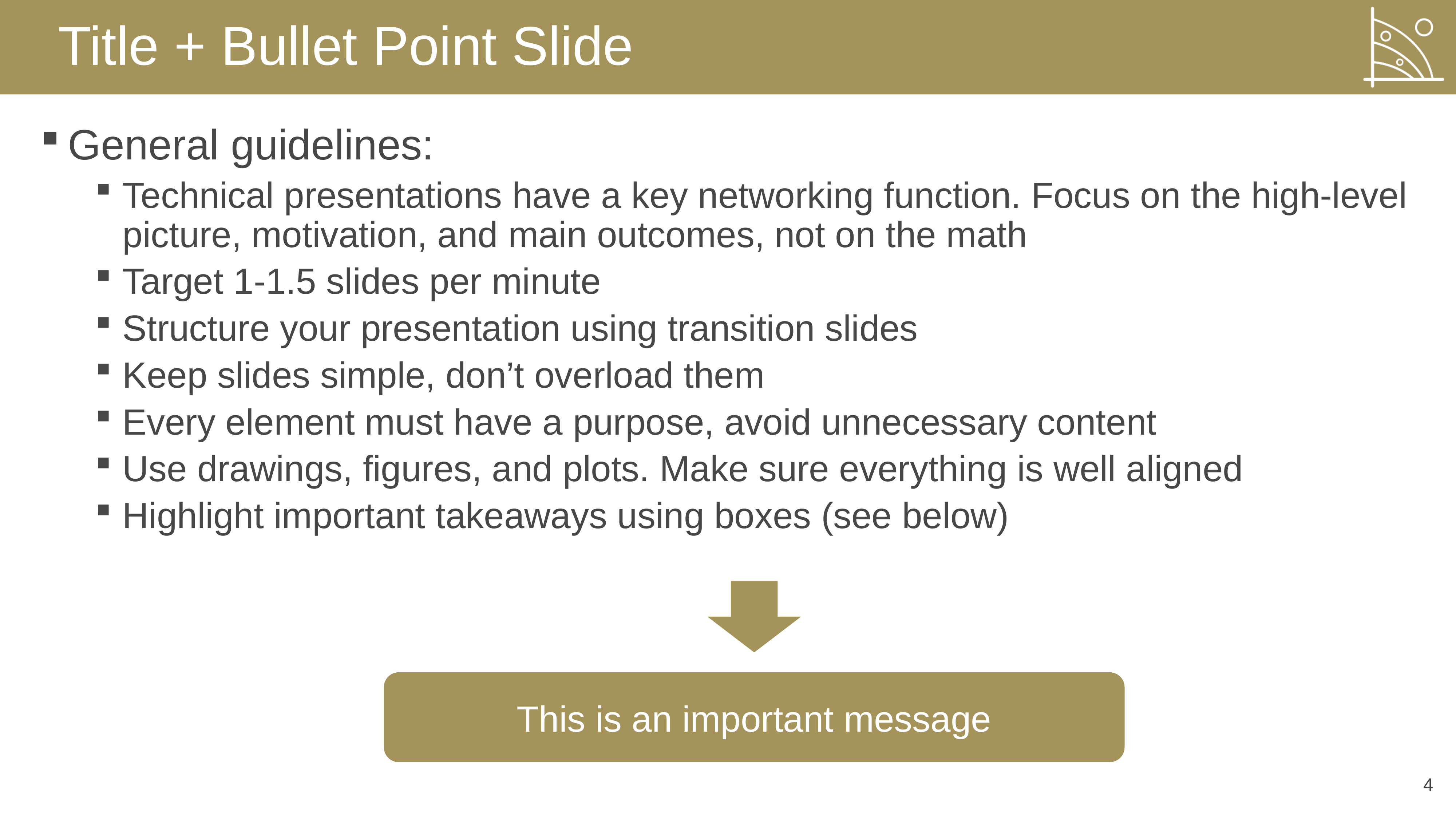

# Title + Bullet Point Slide
General guidelines:
Technical presentations have a key networking function. Focus on the high-level picture, motivation, and main outcomes, not on the math
Target 1-1.5 slides per minute
Structure your presentation using transition slides
Keep slides simple, don’t overload them
Every element must have a purpose, avoid unnecessary content
Use drawings, figures, and plots. Make sure everything is well aligned
Highlight important takeaways using boxes (see below)

This is an important message
4